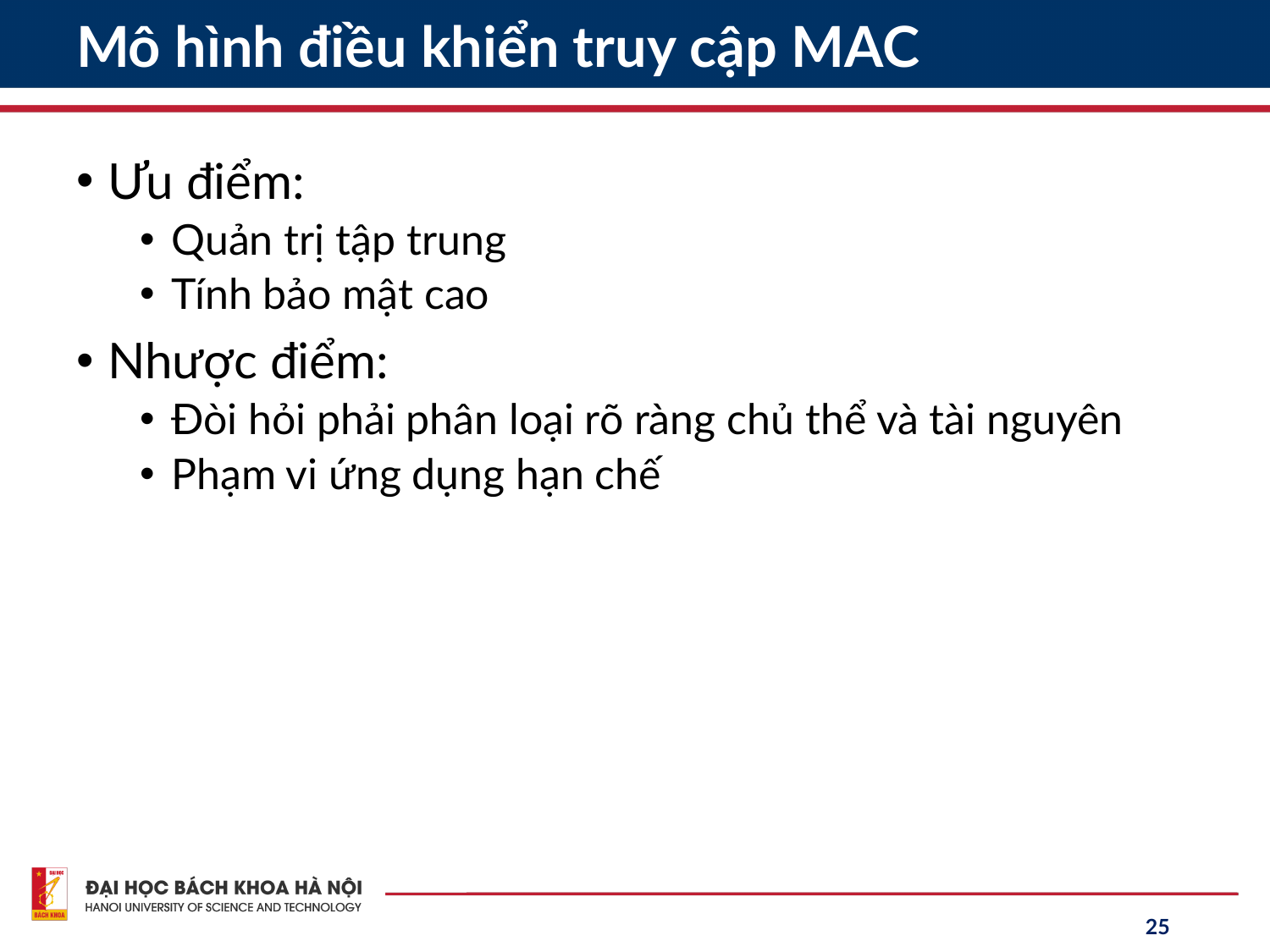

# Mô hình điều khiển truy cập MAC
Ưu điểm:
Quản trị tập trung
Tính bảo mật cao
Nhược điểm:
Đòi hỏi phải phân loại rõ ràng chủ thể và tài nguyên
Phạm vi ứng dụng hạn chế
25